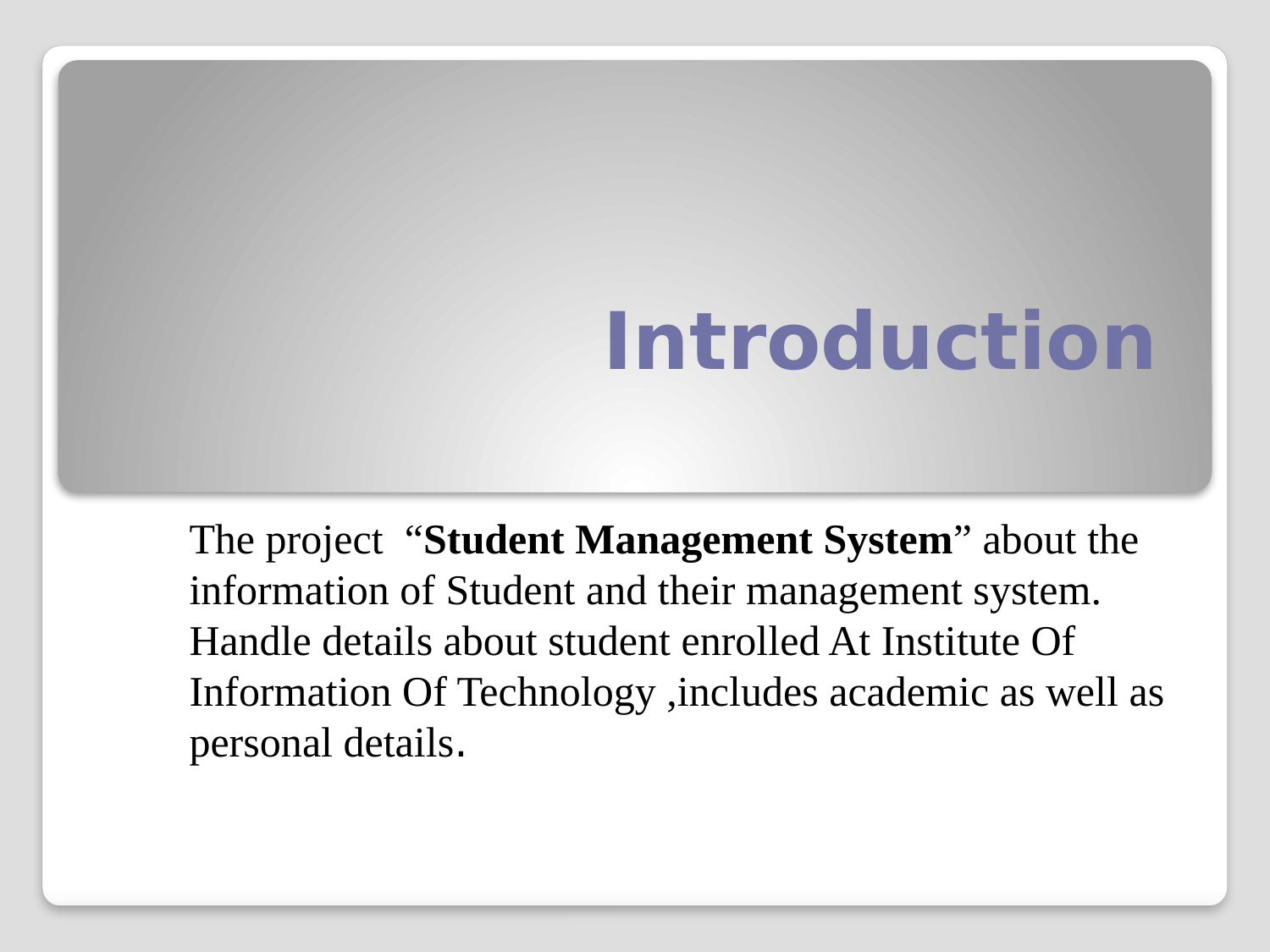

# Introduction
The project  “Student Management System” about the information of Student and their management system. Handle details about student enrolled At Institute Of Information Of Technology ,includes academic as well as personal details.